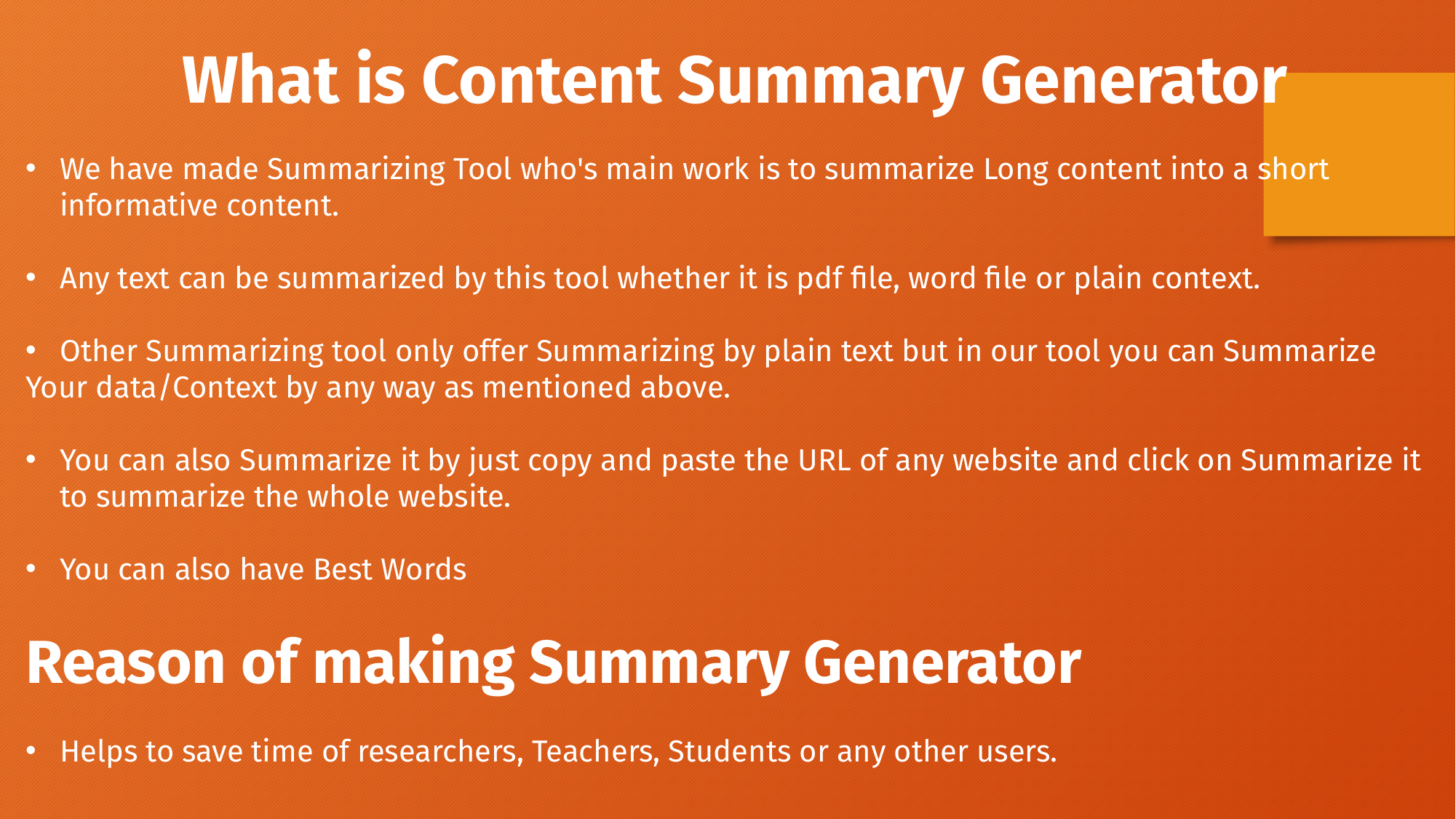

What is Content Summary Generator

We have made Summarizing Tool who's main work is to summarize Long content into a short informative content.

Any text can be summarized by this tool whether it is pdf file, word file or plain context.

Other Summarizing tool only offer Summarizing by plain text but in our tool you can Summarize
Your data/Context by any way as mentioned above.

You can also Summarize it by just copy and paste the URL of any website and click on Summarize it to summarize the whole website.

You can also have Best Words

Reason of making Summary Generator

Helps to save time of researchers, Teachers, Students or any other users.